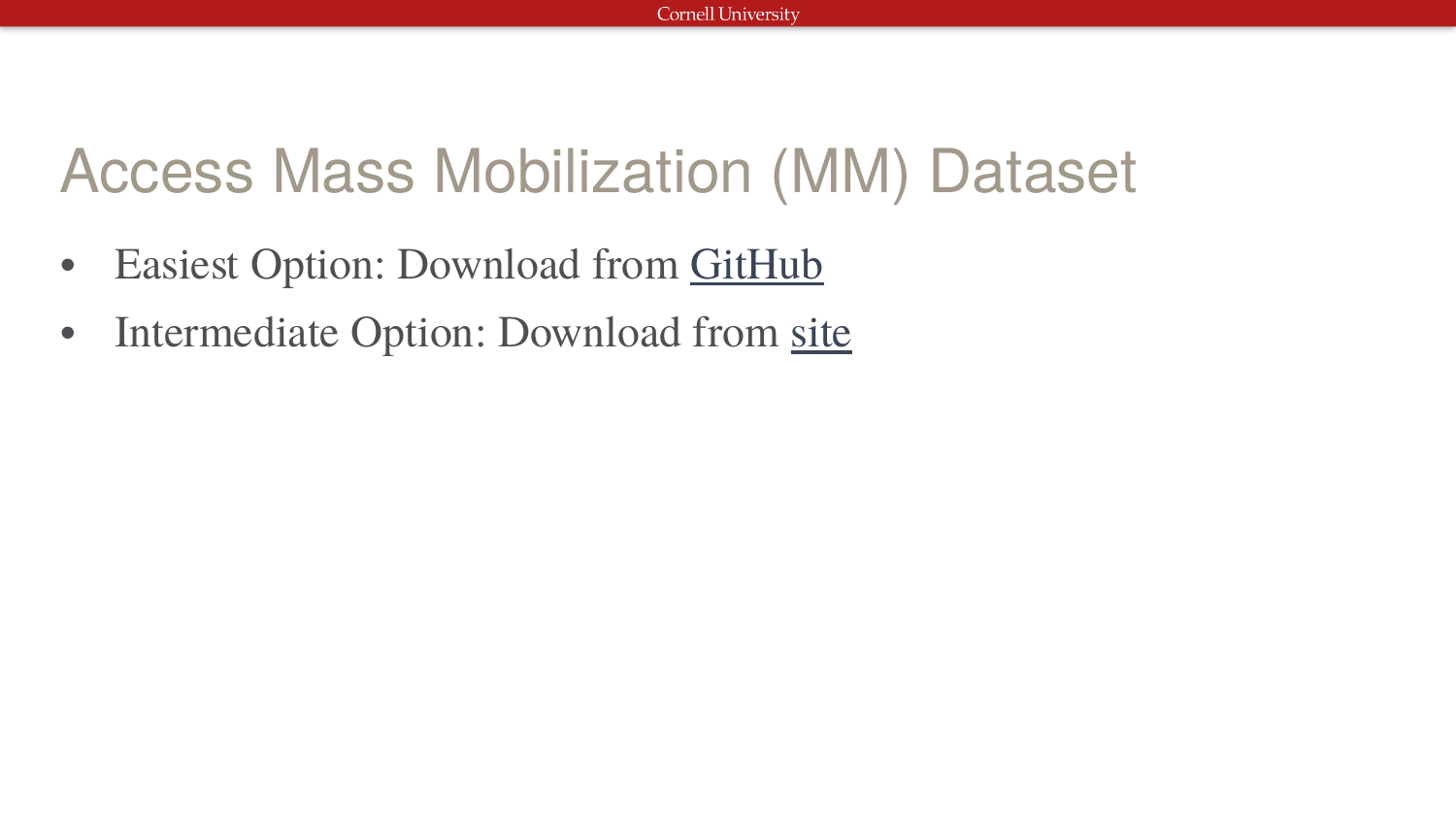

# Access Mass Mobilization (MM) Dataset
Easiest Option: Download from GitHub
Intermediate Option: Download from site